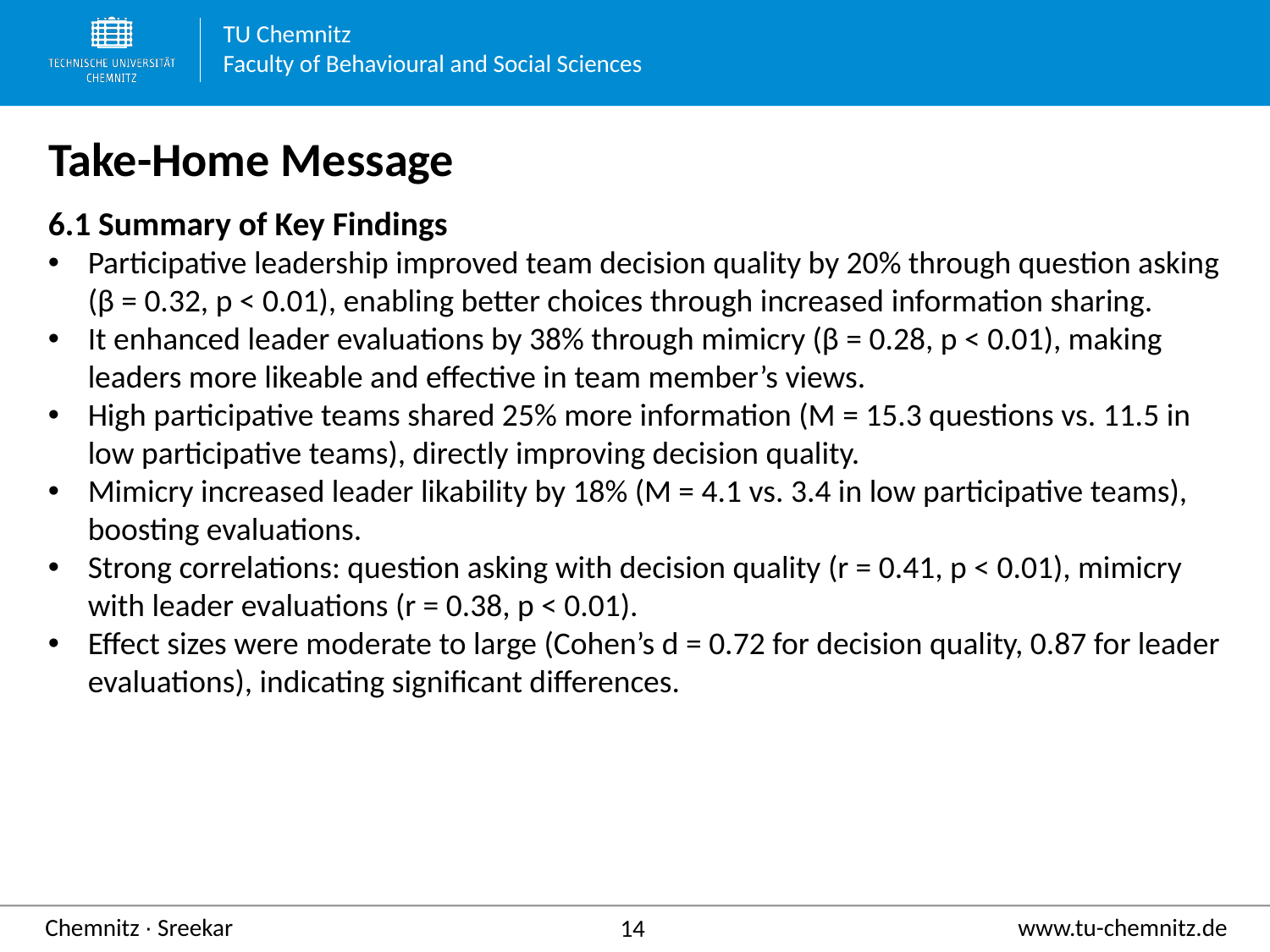

# Take-Home Message
6.1 Summary of Key Findings
Participative leadership improved team decision quality by 20% through question asking (β = 0.32, p < 0.01), enabling better choices through increased information sharing.
It enhanced leader evaluations by 38% through mimicry (β = 0.28, p < 0.01), making leaders more likeable and effective in team member’s views.
High participative teams shared 25% more information (M = 15.3 questions vs. 11.5 in low participative teams), directly improving decision quality.
Mimicry increased leader likability by 18% (M = 4.1 vs. 3.4 in low participative teams), boosting evaluations.
Strong correlations: question asking with decision quality (r = 0.41, p < 0.01), mimicry with leader evaluations (r = 0.38, p < 0.01).
Effect sizes were moderate to large (Cohen’s d = 0.72 for decision quality, 0.87 for leader evaluations), indicating significant differences.